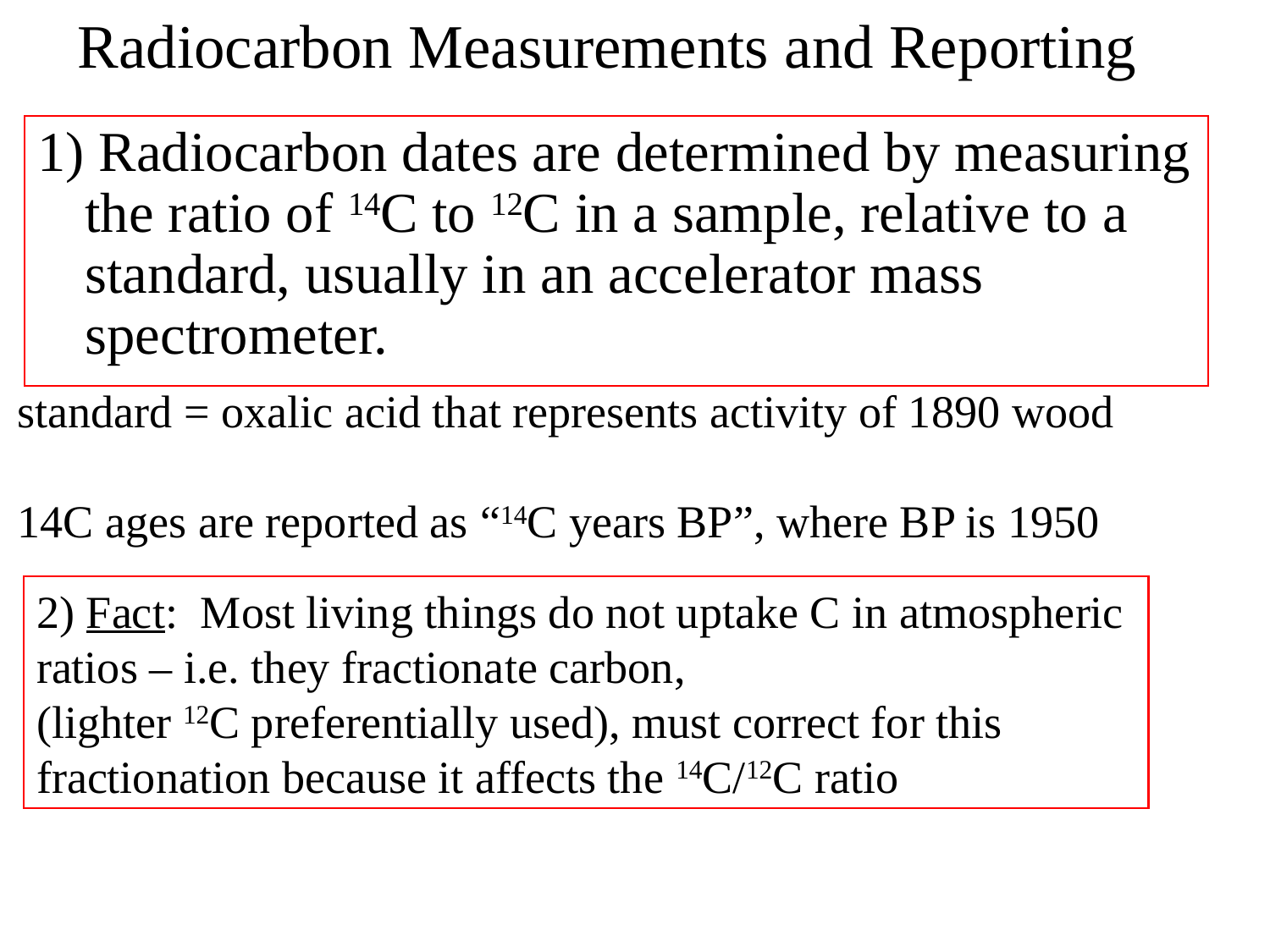

Radiocarbon Measurements and Reporting
1) Radiocarbon dates are determined by measuring the ratio of 14C to 12C in a sample, relative to a standard, usually in an accelerator mass spectrometer.
standard = oxalic acid that represents activity of 1890 wood

14C ages are reported as “14C years BP”, where BP is 1950
2) Fact:  Most living things do not uptake C in atmospheric
ratios – i.e. they fractionate carbon,
(lighter 12C preferentially used), must correct for this
fractionation because it affects the 14C/12C ratio